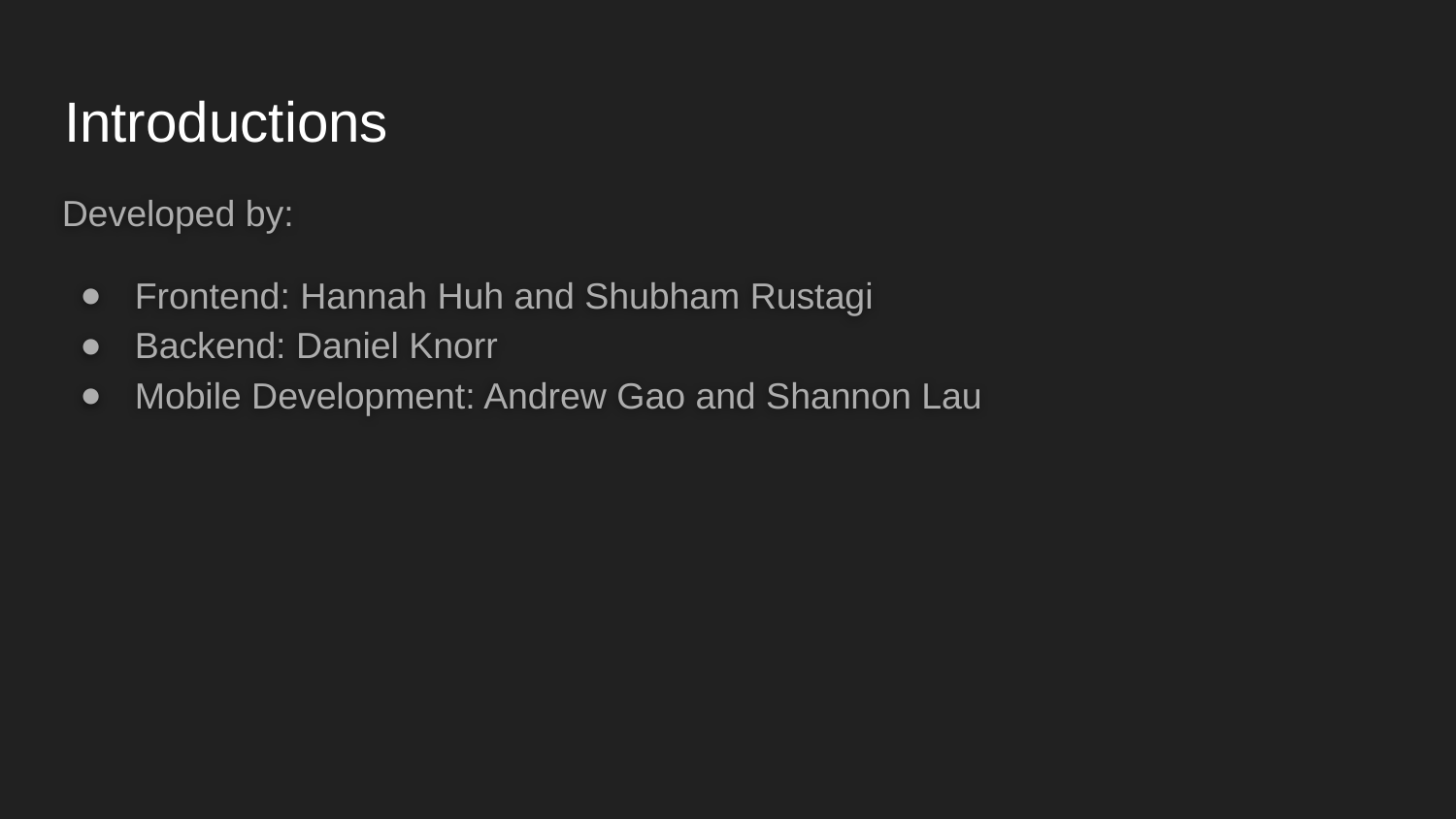

# Introductions
Developed by:
Frontend: Hannah Huh and Shubham Rustagi
Backend: Daniel Knorr
Mobile Development: Andrew Gao and Shannon Lau